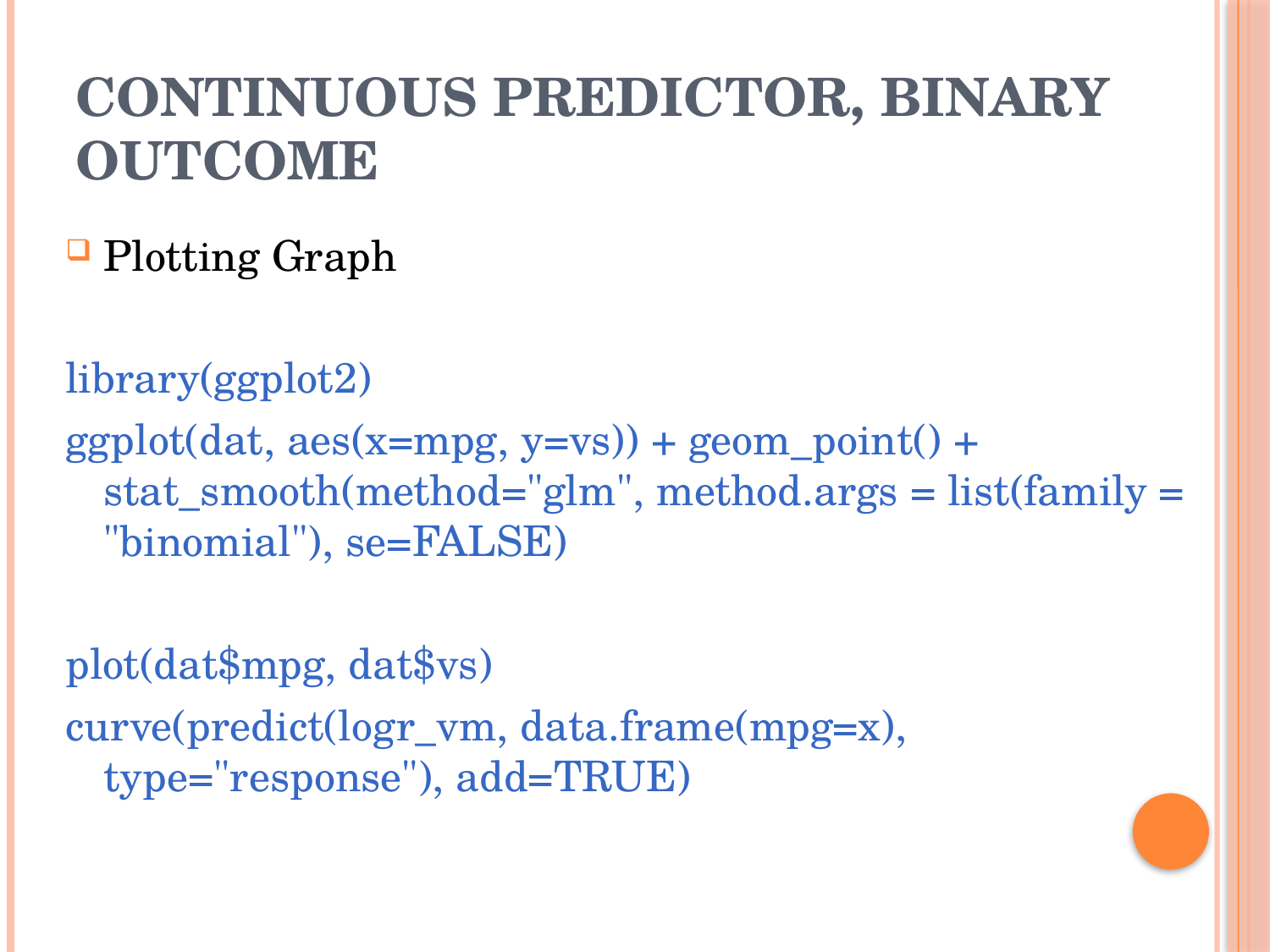

# Continuous predictor, Binary outcome
Plotting Graph

library(ggplot2)
ggplot(dat, aes(x=mpg, y=vs)) + geom_point() + stat_smooth(method="glm", method.args = list(family = "binomial"), se=FALSE)

plot(dat$mpg, dat$vs)
curve(predict(logr_vm, data.frame(mpg=x), type="response"), add=TRUE)